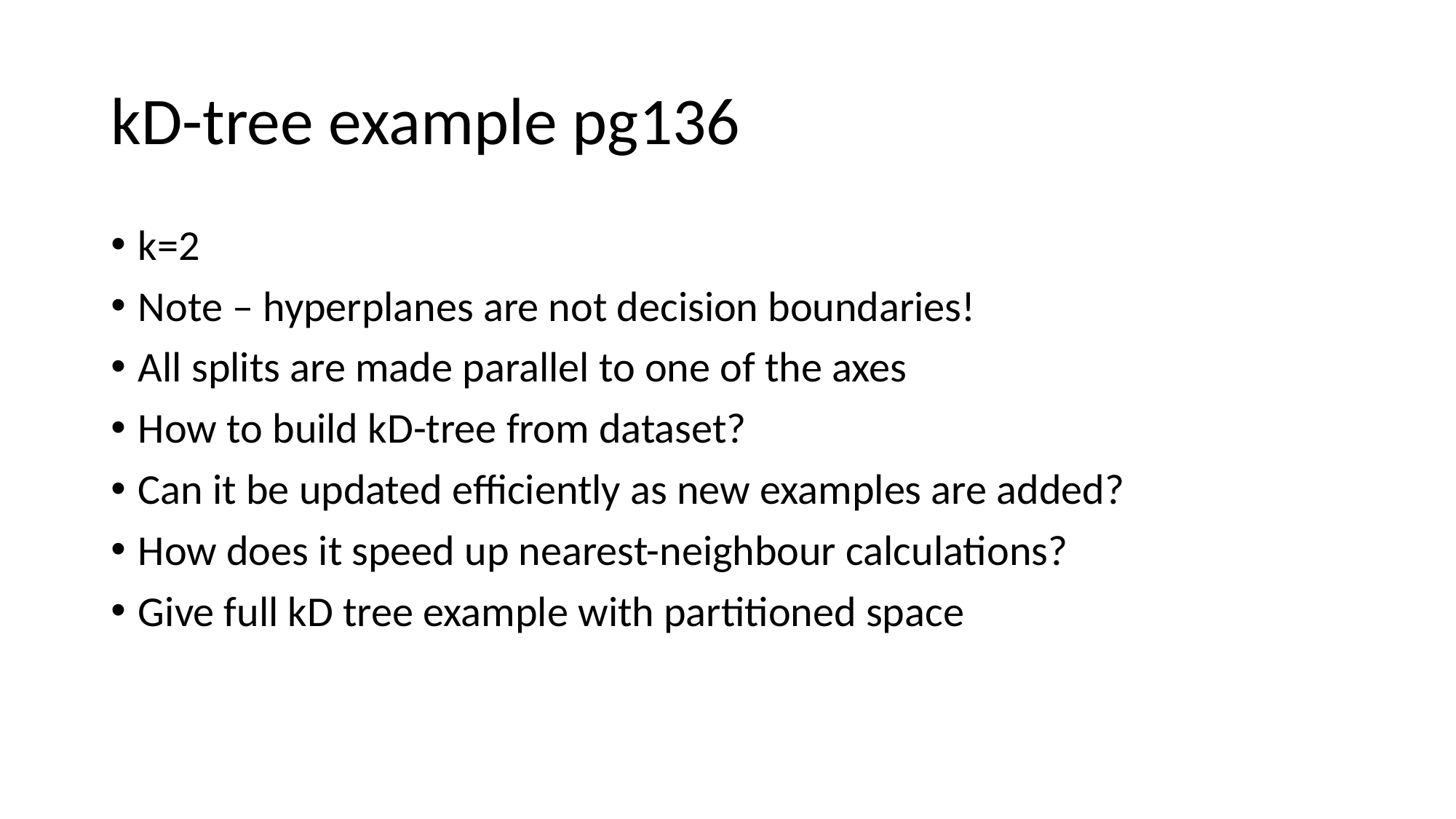

# kD-tree example pg136
k=2
Note – hyperplanes are not decision boundaries!
All splits are made parallel to one of the axes
How to build kD-tree from dataset?
Can it be updated efficiently as new examples are added?
How does it speed up nearest-neighbour calculations?
Give full kD tree example with partitioned space